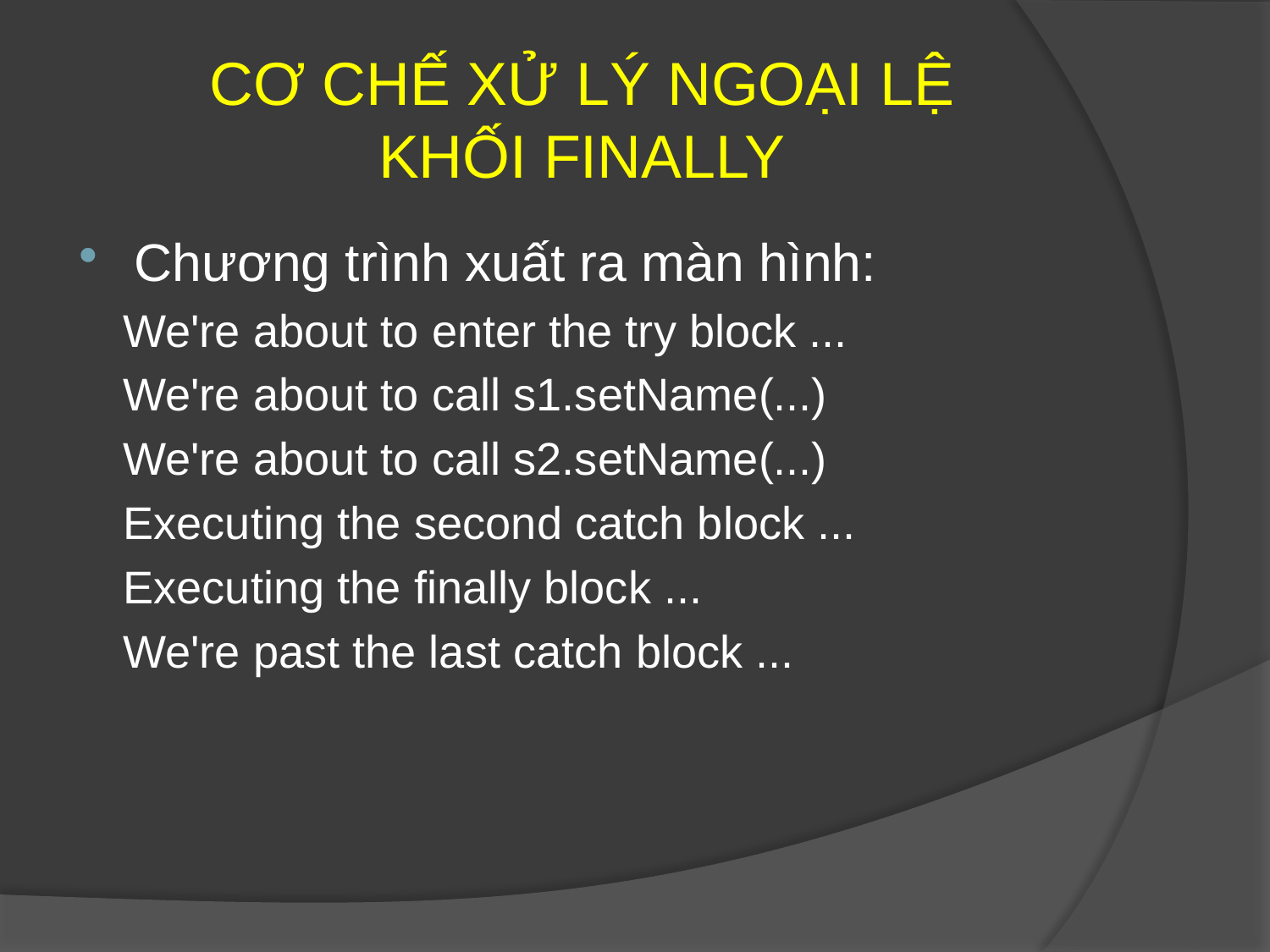

# CƠ CHẾ XỬ LÝ NGOẠI LỆ KHỐI FINALLY
Chương trình xuất ra màn hình:
We're about to enter the try block ...
We're about to call s1.setName(...)
We're about to call s2.setName(...)
Executing the second catch block ...
Executing the finally block ...
We're past the last catch block ...